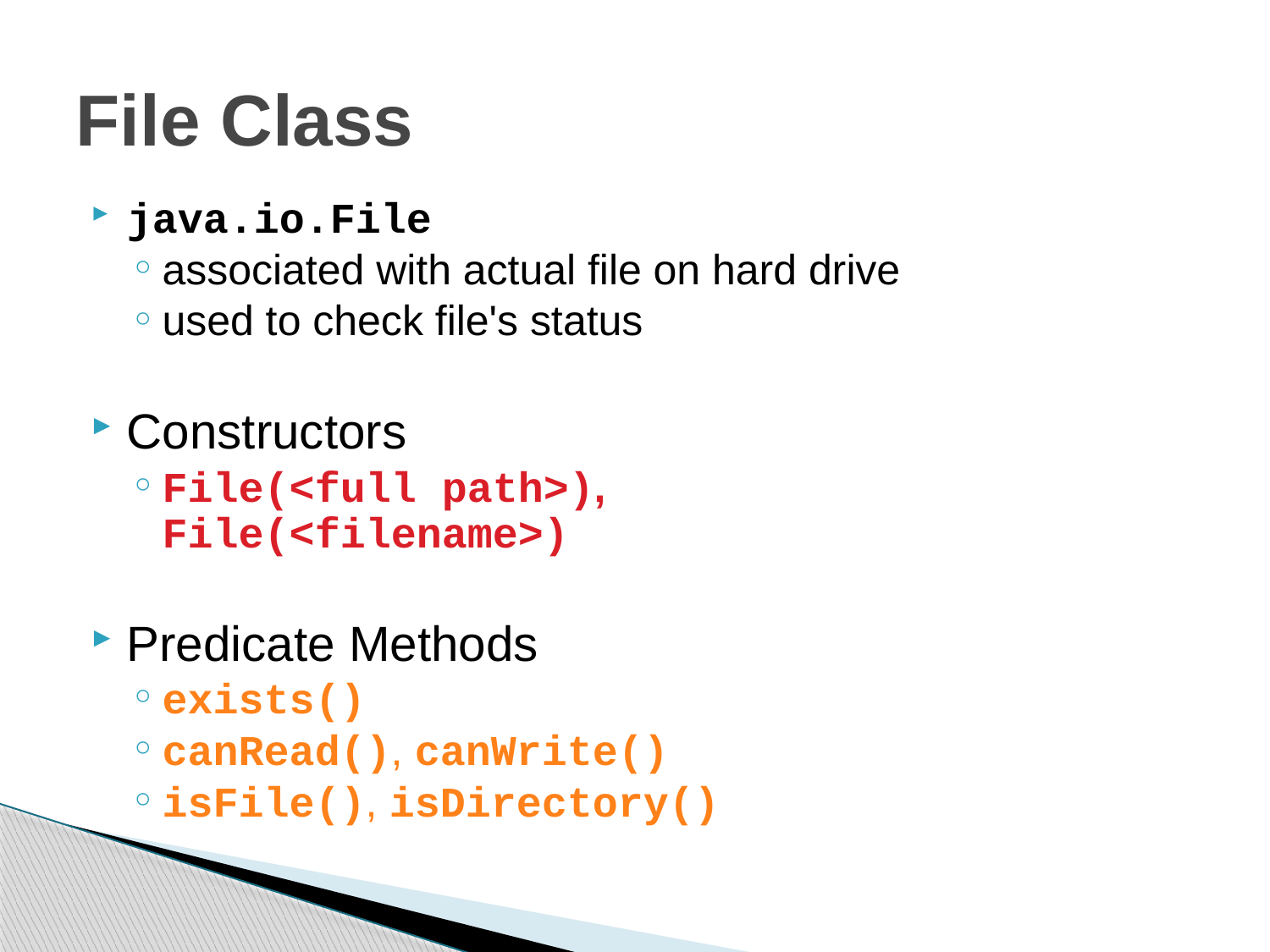

# File Class
java.io.File
associated with actual file on hard drive
used to check file's status

Constructors
File(<full path>),
File(<filename>)

Predicate Methods
exists()
canRead(), canWrite()
isFile(), isDirectory()